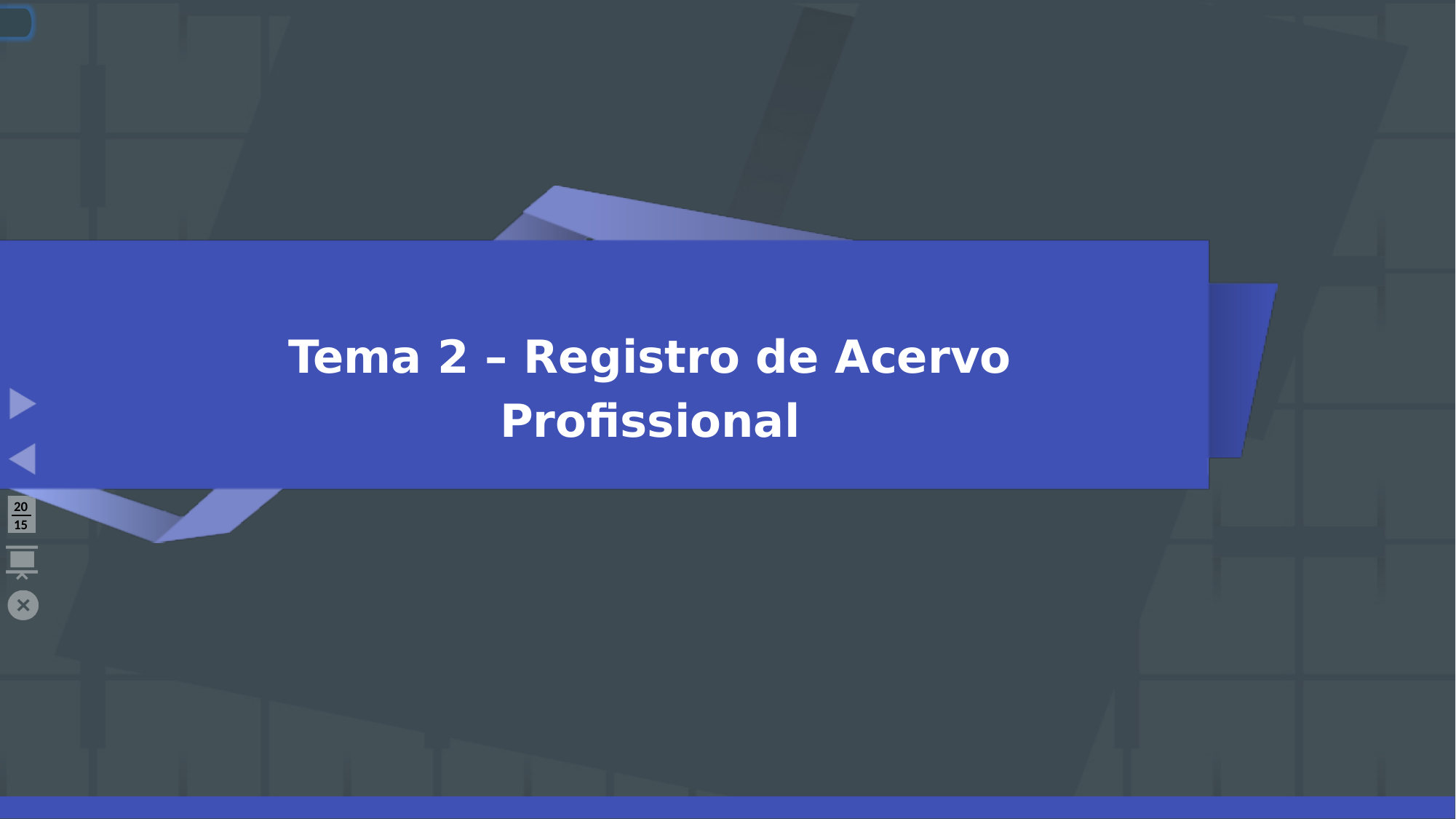

# Tema 2 – Registro de Acervo Profissional